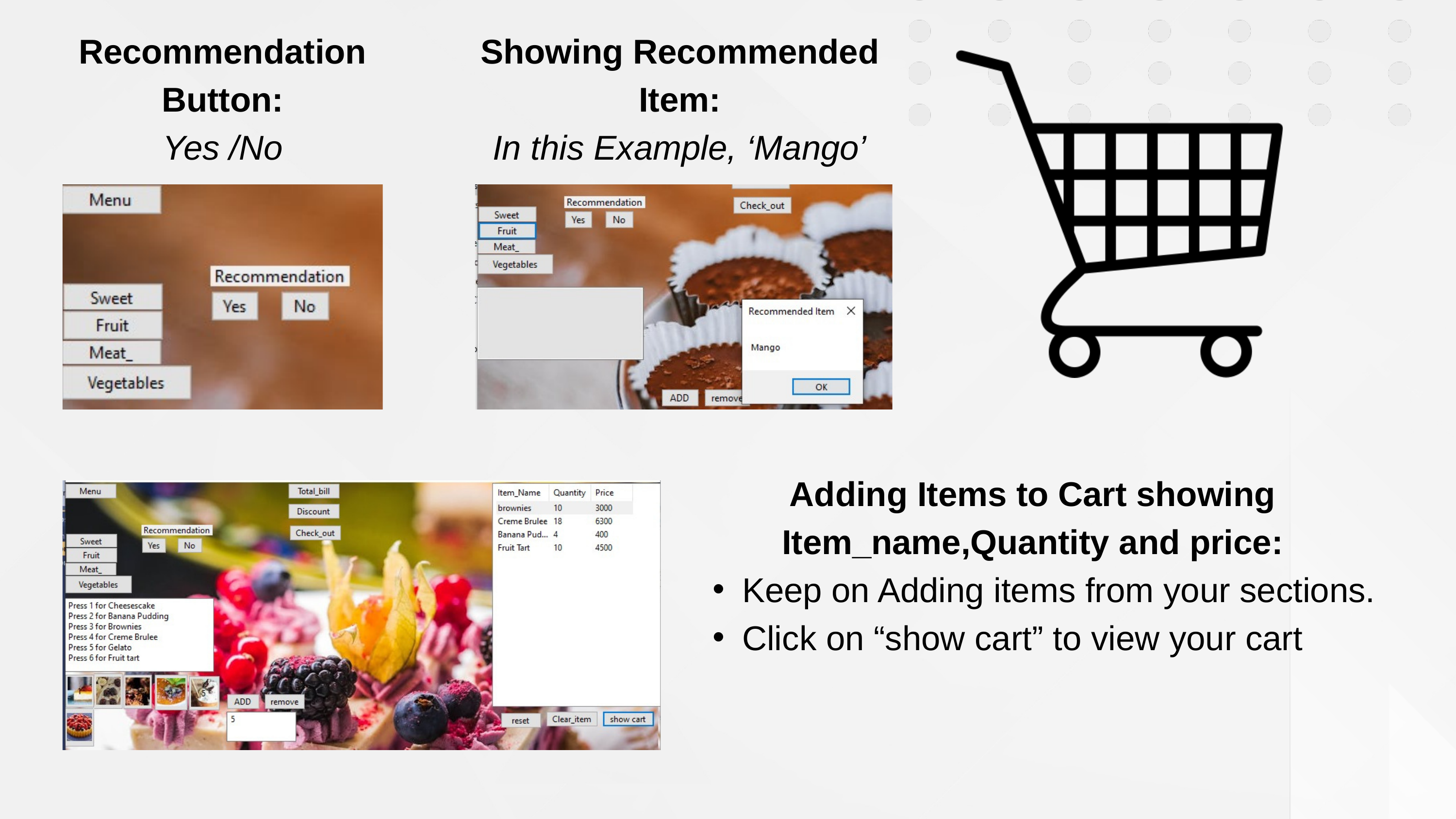

Recommendation Button:
Yes /No
Showing Recommended Item:
In this Example, ‘Mango’

Adding Items to Cart showing Item_name,Quantity and price:
Keep on Adding items from your sections.
Click on “show cart” to view your cart